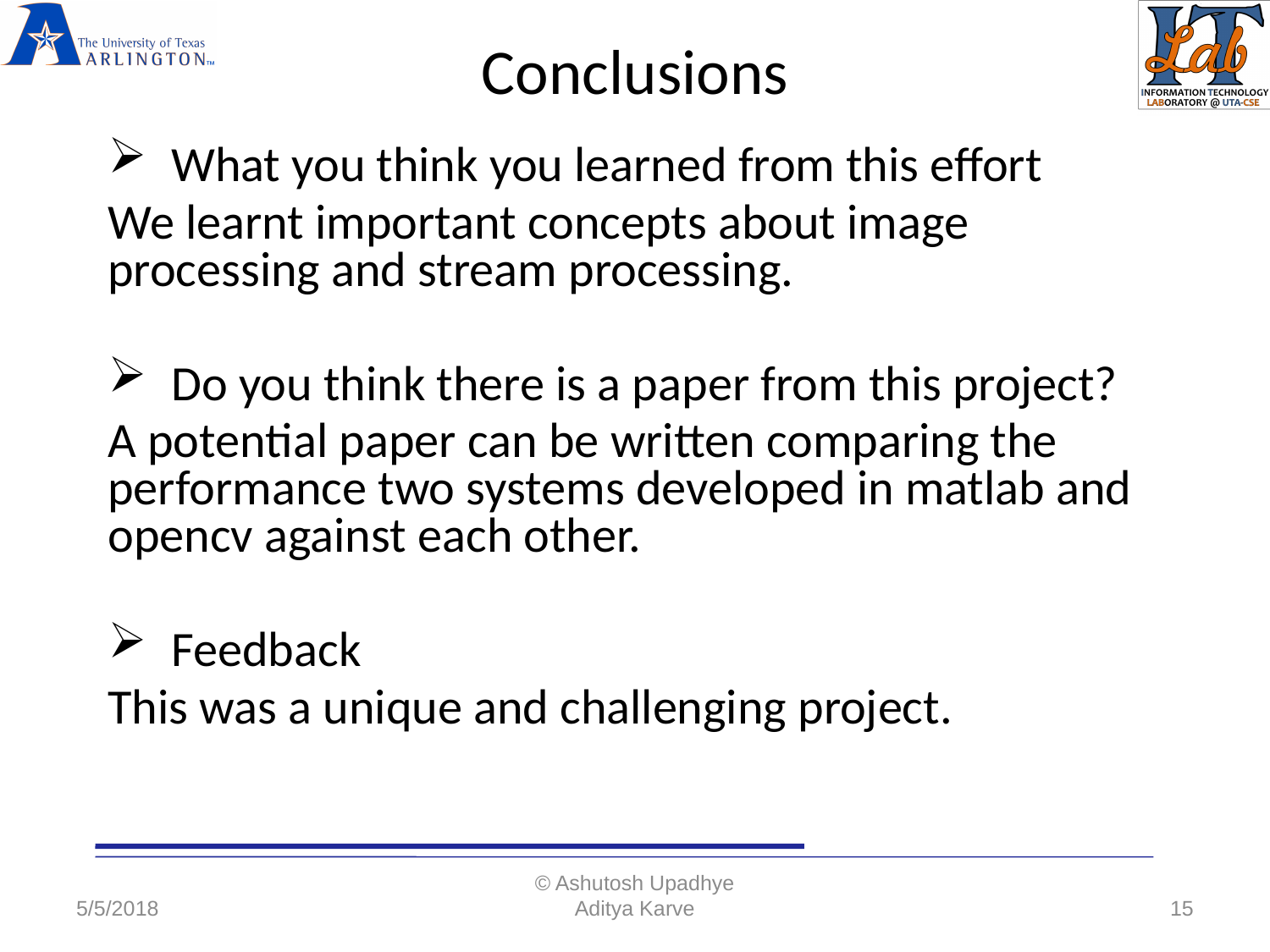

# Conclusions
What you think you learned from this effort
We learnt important concepts about image processing and stream processing.

Do you think there is a paper from this project?
A potential paper can be written comparing the performance two systems developed in matlab and opencv against each other.

Feedback
This was a unique and challenging project.

5/5/2018
© Ashutosh Upadhye
Aditya Karve

15